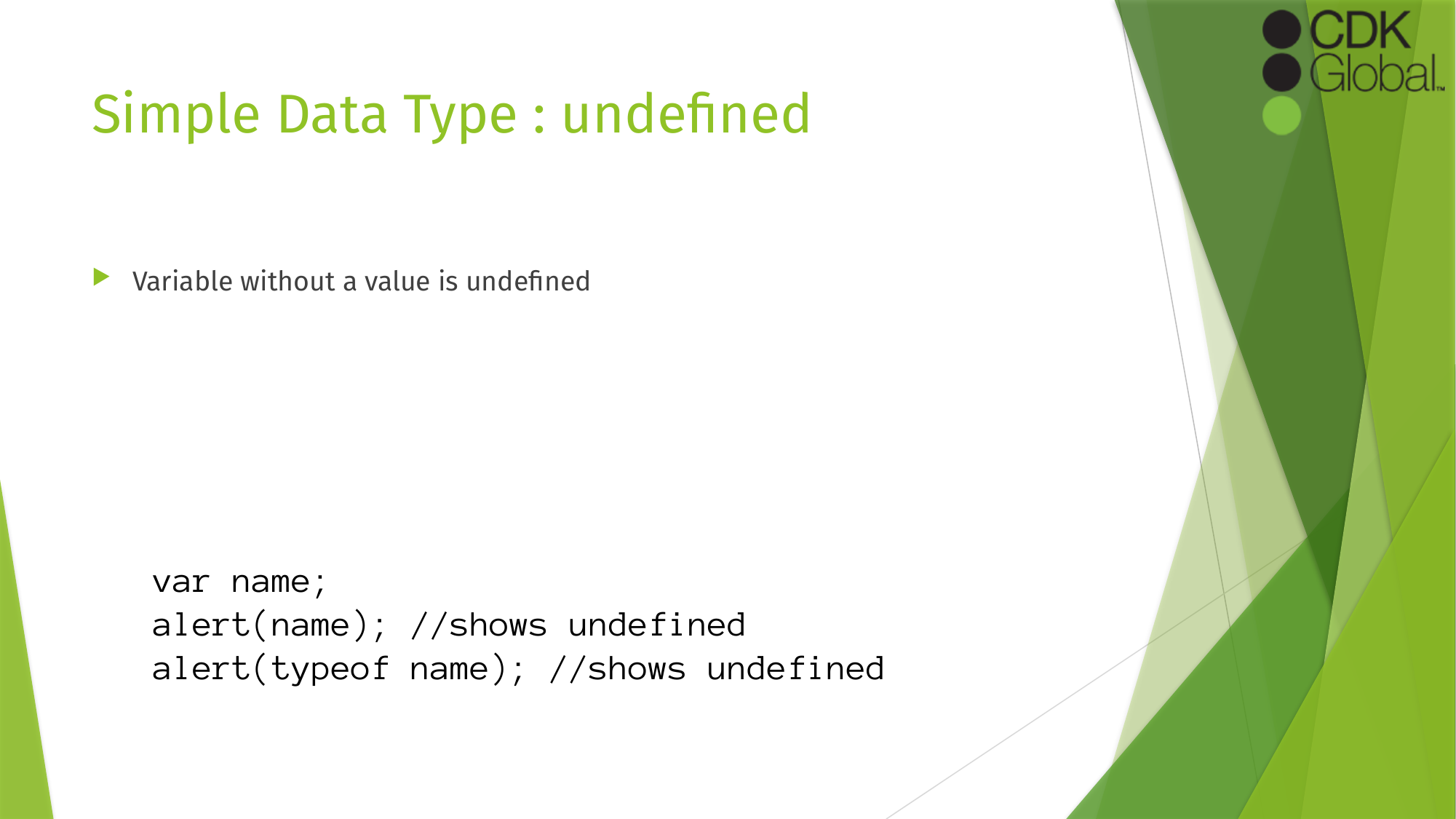

# Simple Data Type : undefined
Variable without a value is undefined
var name;
alert(name); //shows undefined
alert(typeof name); //shows undefined